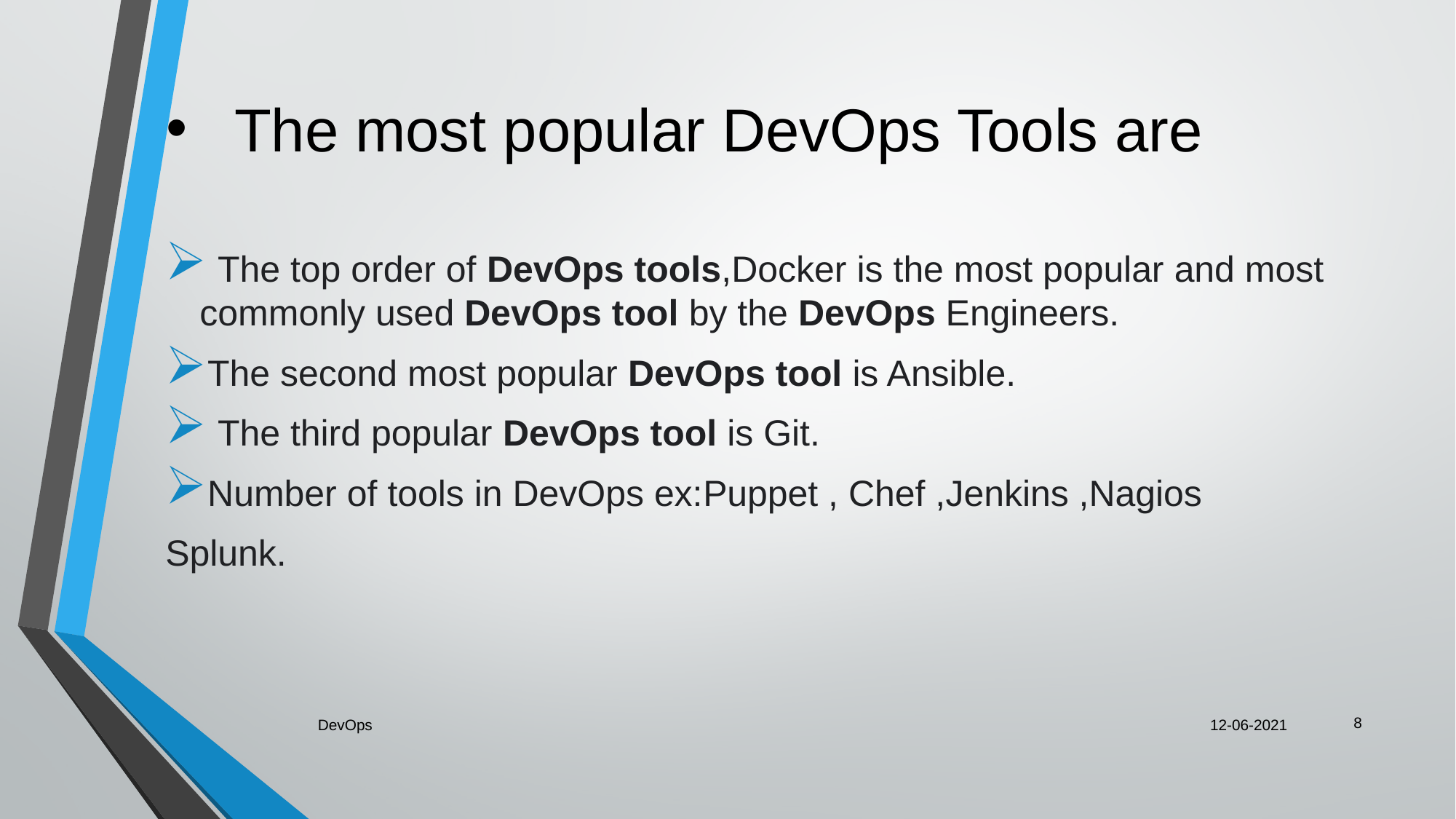

# The most popular DevOps Tools are
 The top order of DevOps tools,Docker is the most popular and most commonly used DevOps tool by the DevOps Engineers.
The second most popular DevOps tool is Ansible.
 The third popular DevOps tool is Git.
Number of tools in DevOps ex:Puppet , Chef ,Jenkins ,Nagios
Splunk.
8
DevOps
12-06-2021